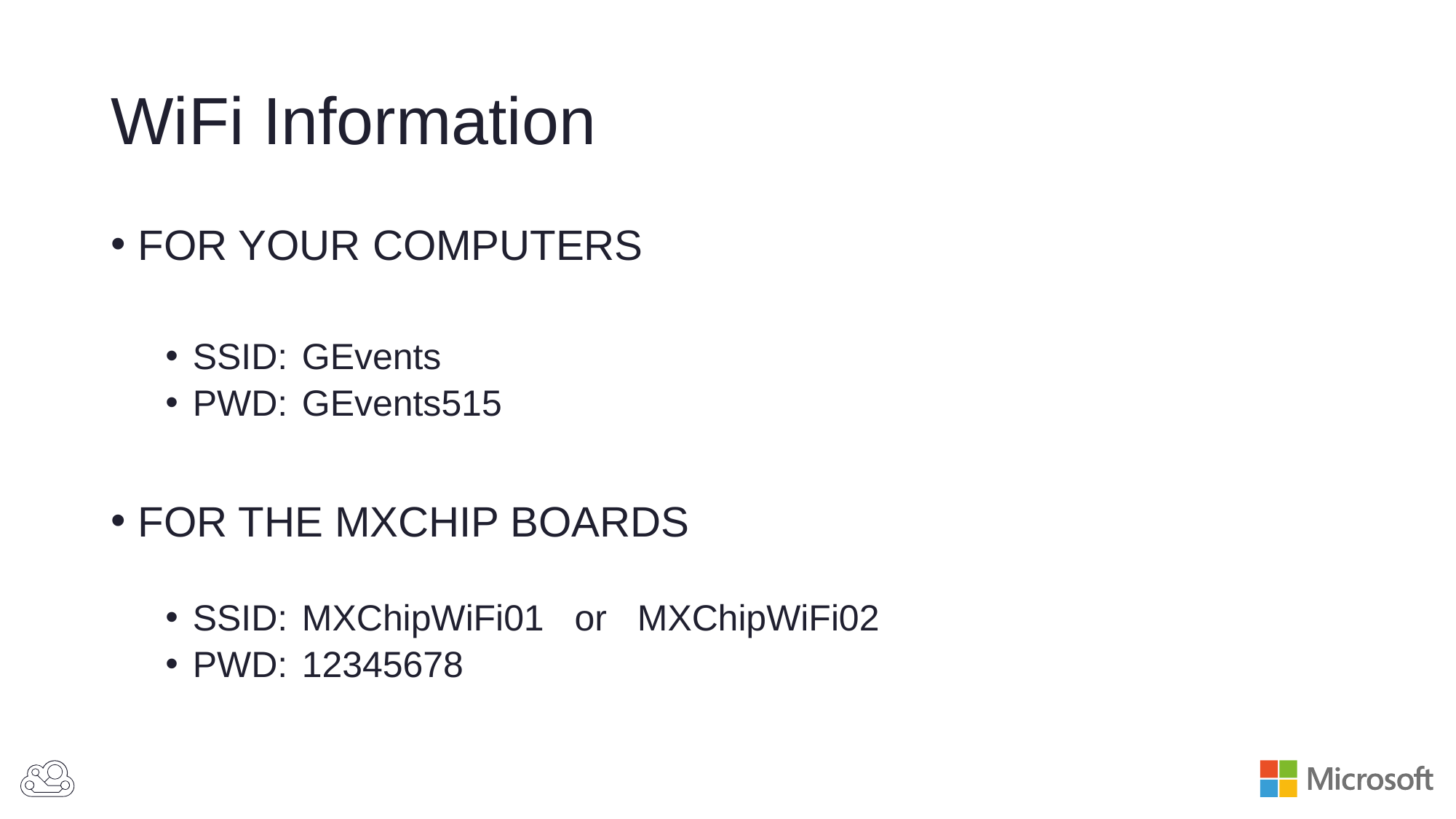

# WiFi Information
FOR YOUR COMPUTERS

SSID:	GEvents
PWD:	GEvents515

FOR THE MXCHIP BOARDS
SSID: 	MXChipWiFi01   or   MXChipWiFi02
PWD:	12345678